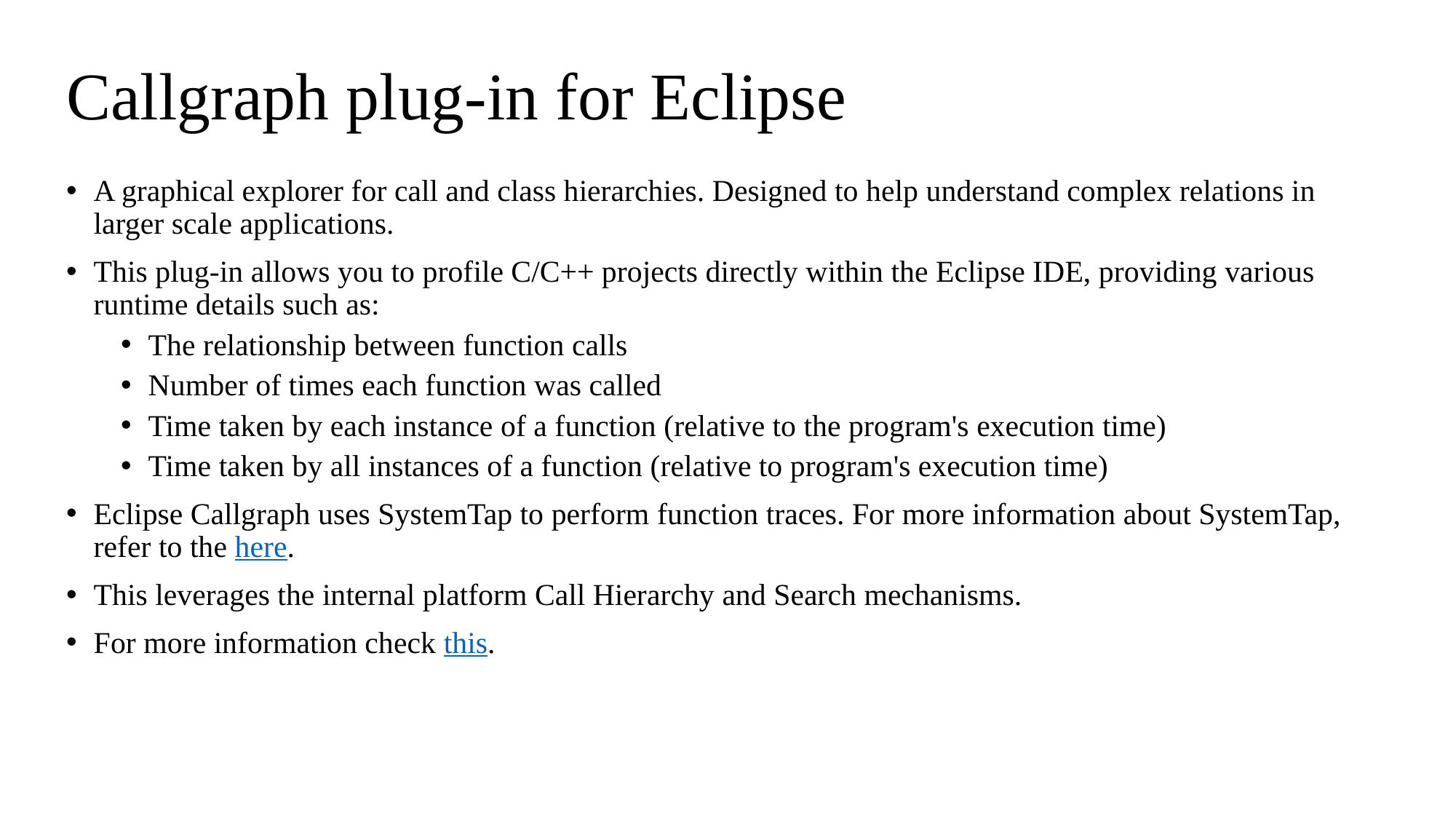

# Callgraph plug-in for Eclipse
A graphical explorer for call and class hierarchies. Designed to help understand complex relations in larger scale applications.
This plug-in allows you to profile C/C++ projects directly within the Eclipse IDE, providing various runtime details such as:
The relationship between function calls
Number of times each function was called
Time taken by each instance of a function (relative to the program's execution time)
Time taken by all instances of a function (relative to program's execution time)
Eclipse Callgraph uses SystemTap to perform function traces. For more information about SystemTap, refer to the here.
This leverages the internal platform Call Hierarchy and Search mechanisms.
For more information check this.